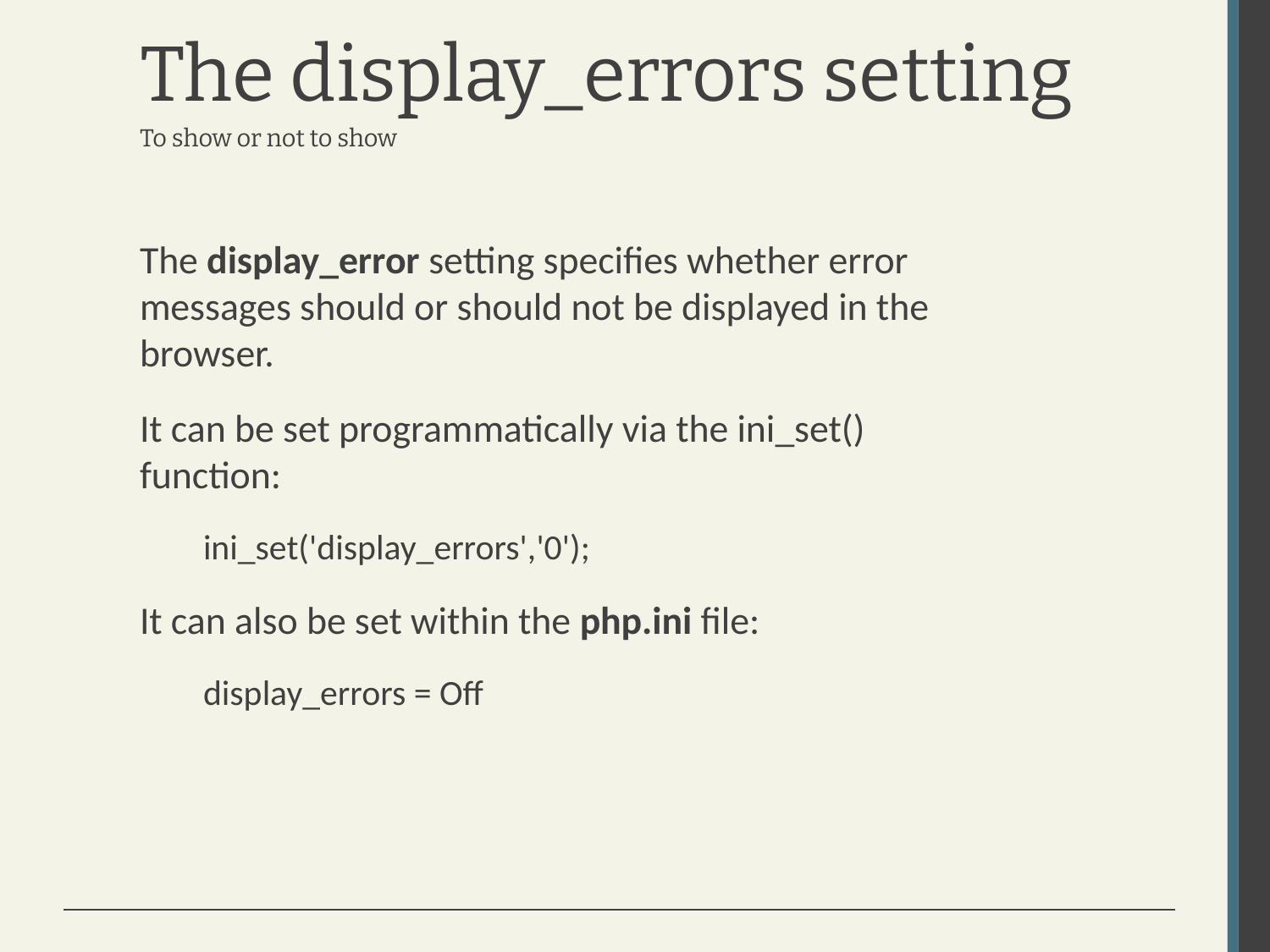

# The display_errors setting
To show or not to show
The display_error setting specifies whether error messages should or should not be displayed in the browser.
It can be set programmatically via the ini_set() function:
ini_set('display_errors','0');
It can also be set within the php.ini file:
display_errors = Off